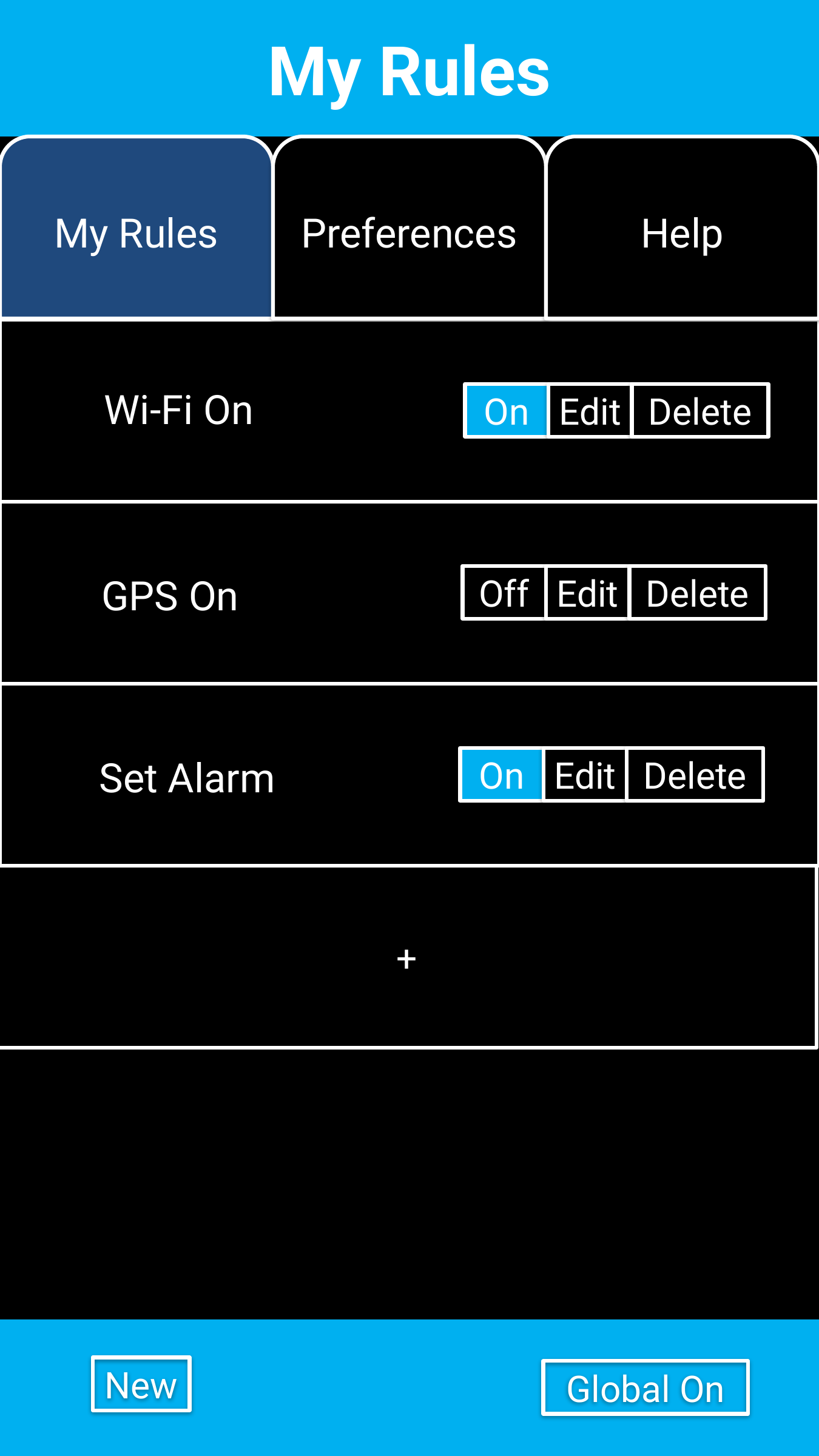

My Rules
My Rules
Preferences
Help

Wi-Fi On
Edit
On
Delete

Edit
GPS On
Off
Delete

Edit
Set Alarm
On
Delete
+

New
Global On